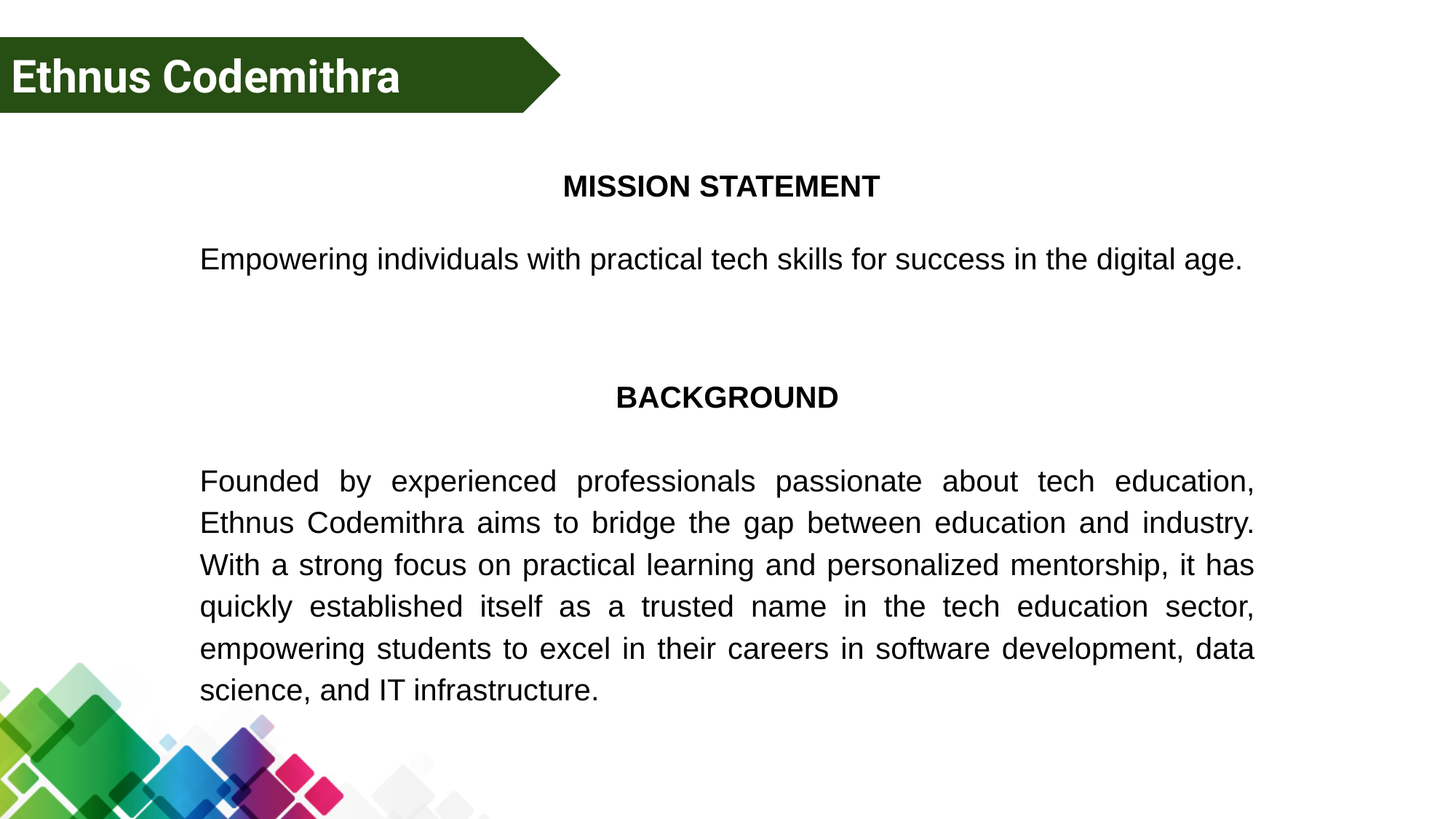

# Ethnus Codemithra
MISSION STATEMENT

Empowering individuals with practical tech skills for success in the digital age.
BACKGROUND

Founded by experienced professionals passionate about tech education, Ethnus Codemithra aims to bridge the gap between education and industry. With a strong focus on practical learning and personalized mentorship, it has quickly established itself as a trusted name in the tech education sector, empowering students to excel in their careers in software development, data science, and IT infrastructure.